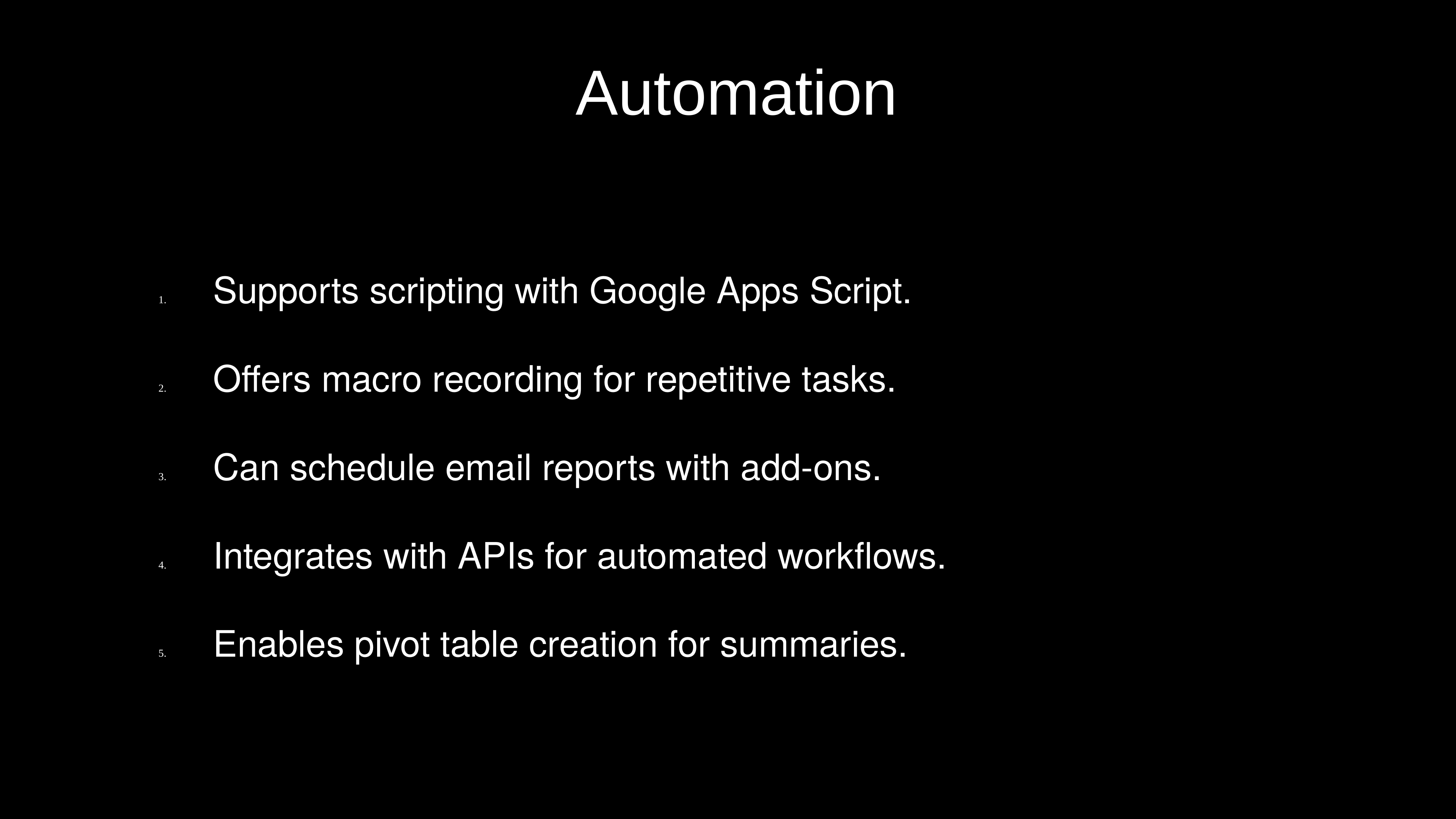

# Automation
	1.	Supports scripting with Google Apps Script.
	2.	Offers macro recording for repetitive tasks.
	3.	Can schedule email reports with add-ons.
	4.	Integrates with APIs for automated workflows.
	5.	Enables pivot table creation for summaries.